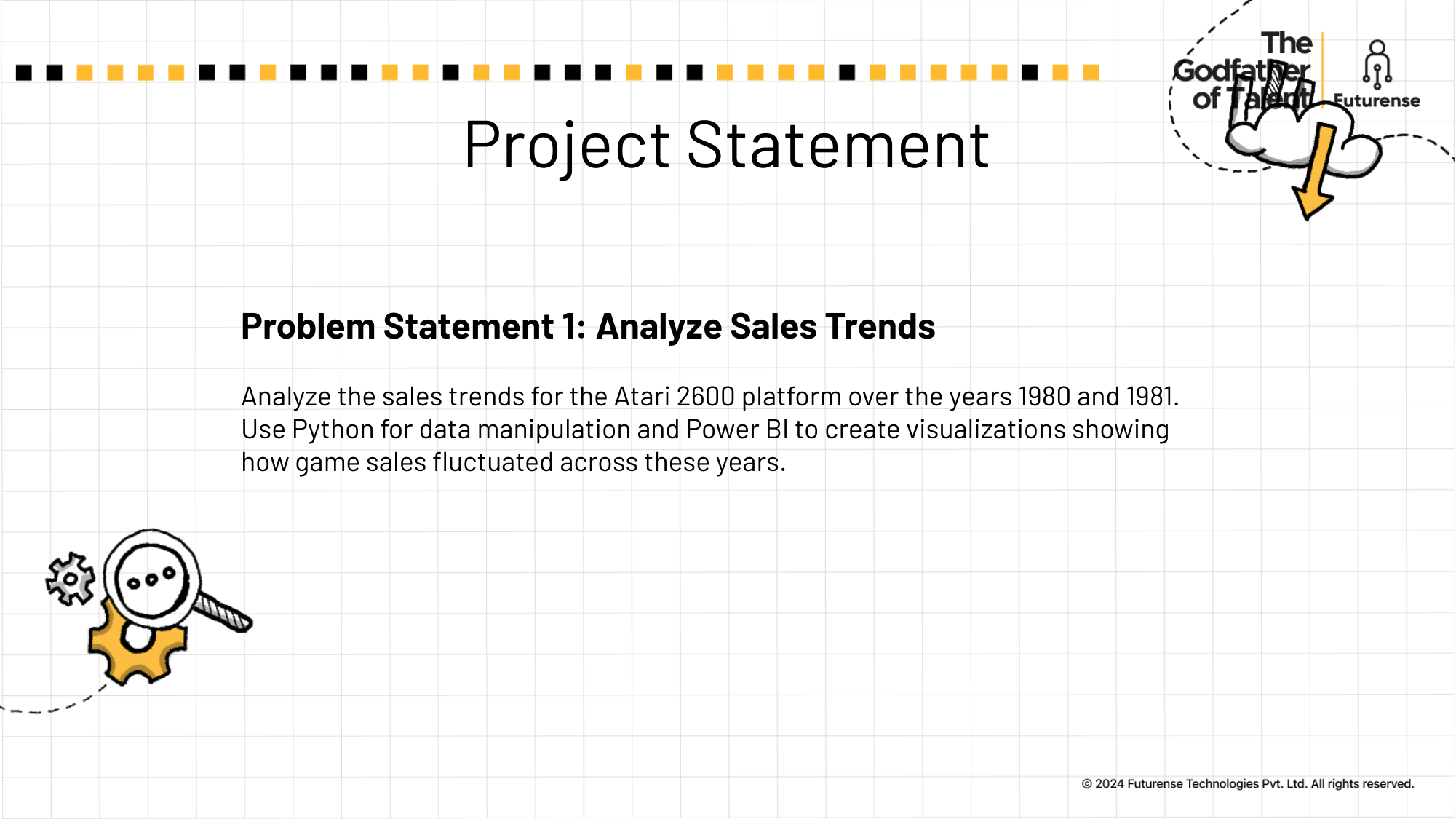

# Project Statement
Problem Statement 1: Analyze Sales Trends

Analyze the sales trends for the Atari 2600 platform over the years 1980 and 1981. Use Python for data manipulation and Power BI to create visualizations showing how game sales fluctuated across these years.